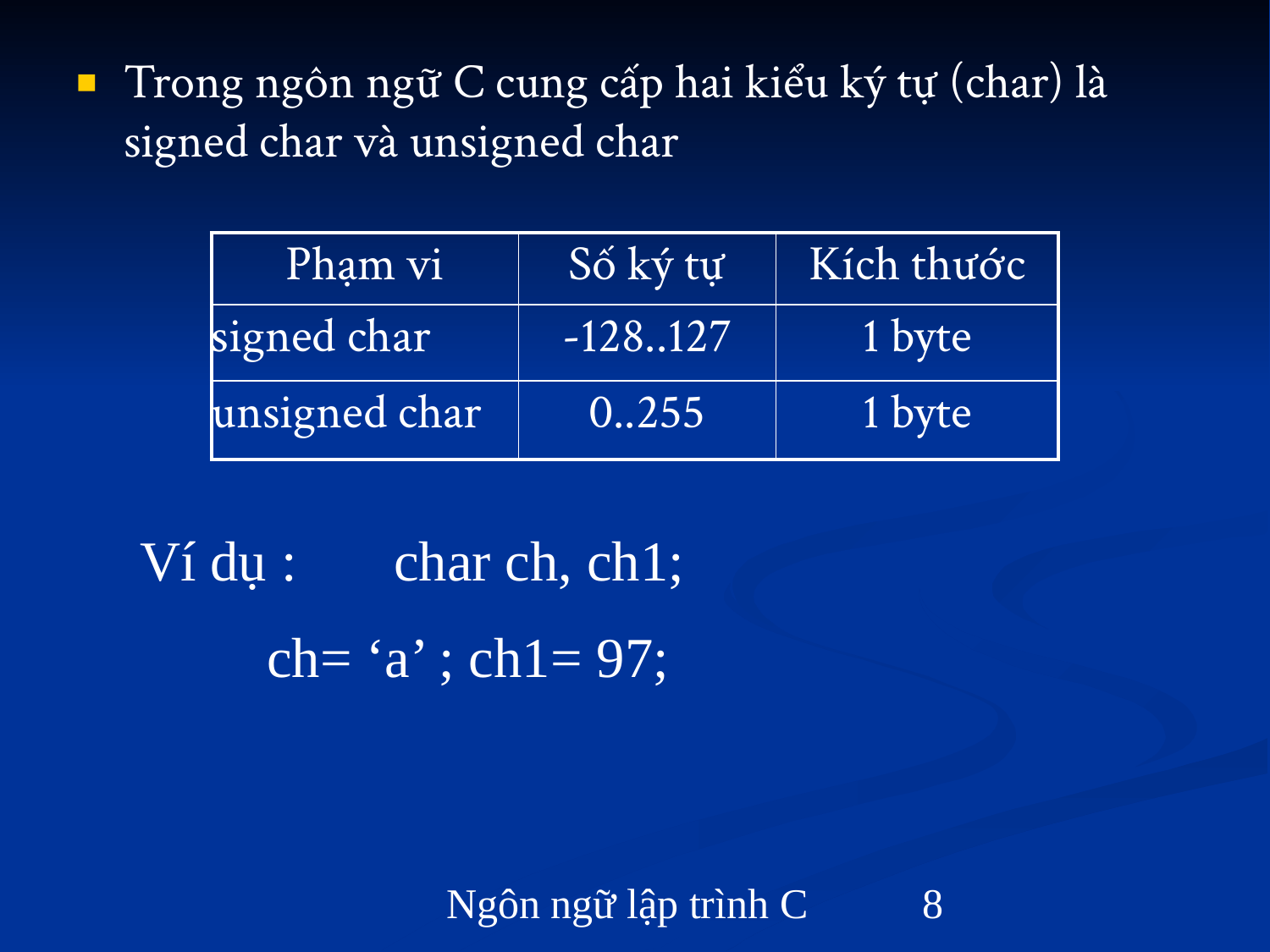

Trong ngôn ngữ C cung cấp hai kiểu ký tự (char) là signed char và unsigned char

| Phạm vi | Số ký tự | Kích thước |
| --- | --- | --- |
| signed char | -128..127 | 1 byte |
| unsigned char | 0..255 | 1 byte |
Ví dụ :  	char ch, ch1;
	ch= ‘a’ ; ch1= 97;
Ngôn ngữ lập trình C
8